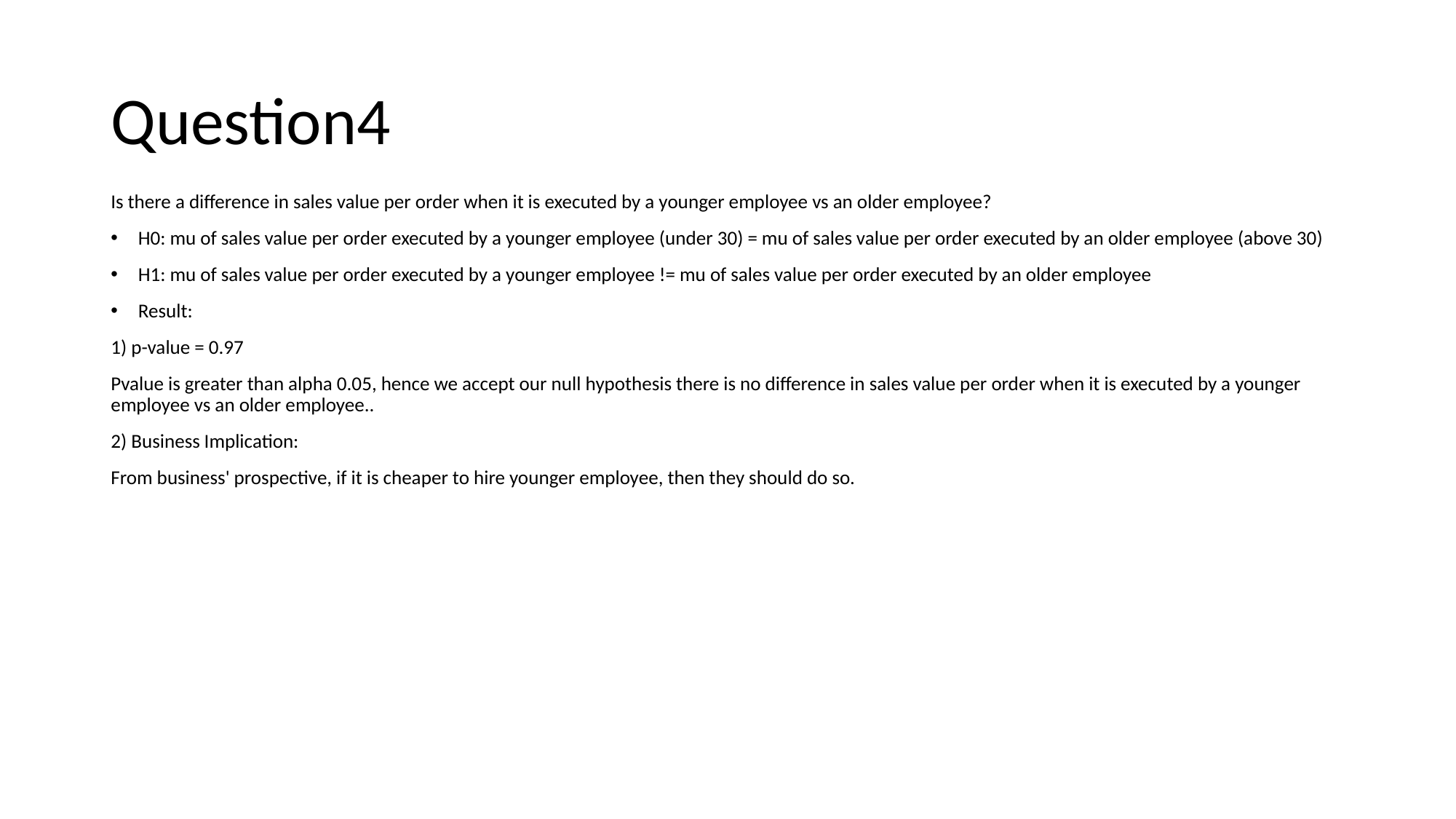

# Question4
Is there a difference in sales value per order when it is executed by a younger employee vs an older employee?
H0: mu of sales value per order executed by a younger employee (under 30) = mu of sales value per order executed by an older employee (above 30)
H1: mu of sales value per order executed by a younger employee != mu of sales value per order executed by an older employee
Result:
1) p-value = 0.97
Pvalue is greater than alpha 0.05, hence we accept our null hypothesis there is no difference in sales value per order when it is executed by a younger employee vs an older employee..
2) Business Implication:
From business' prospective, if it is cheaper to hire younger employee, then they should do so.